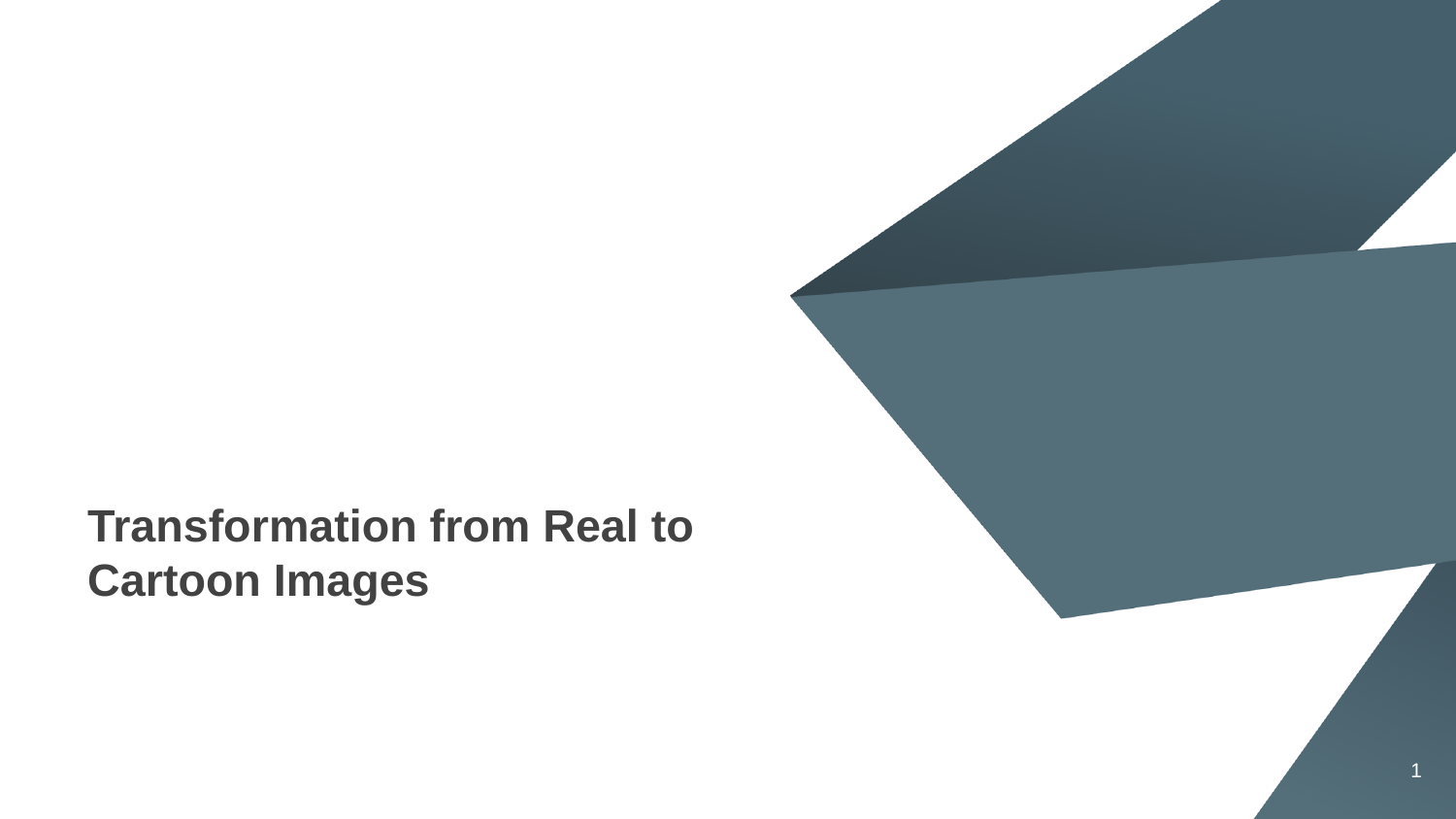

# Transformation from Real to Cartoon Images
1